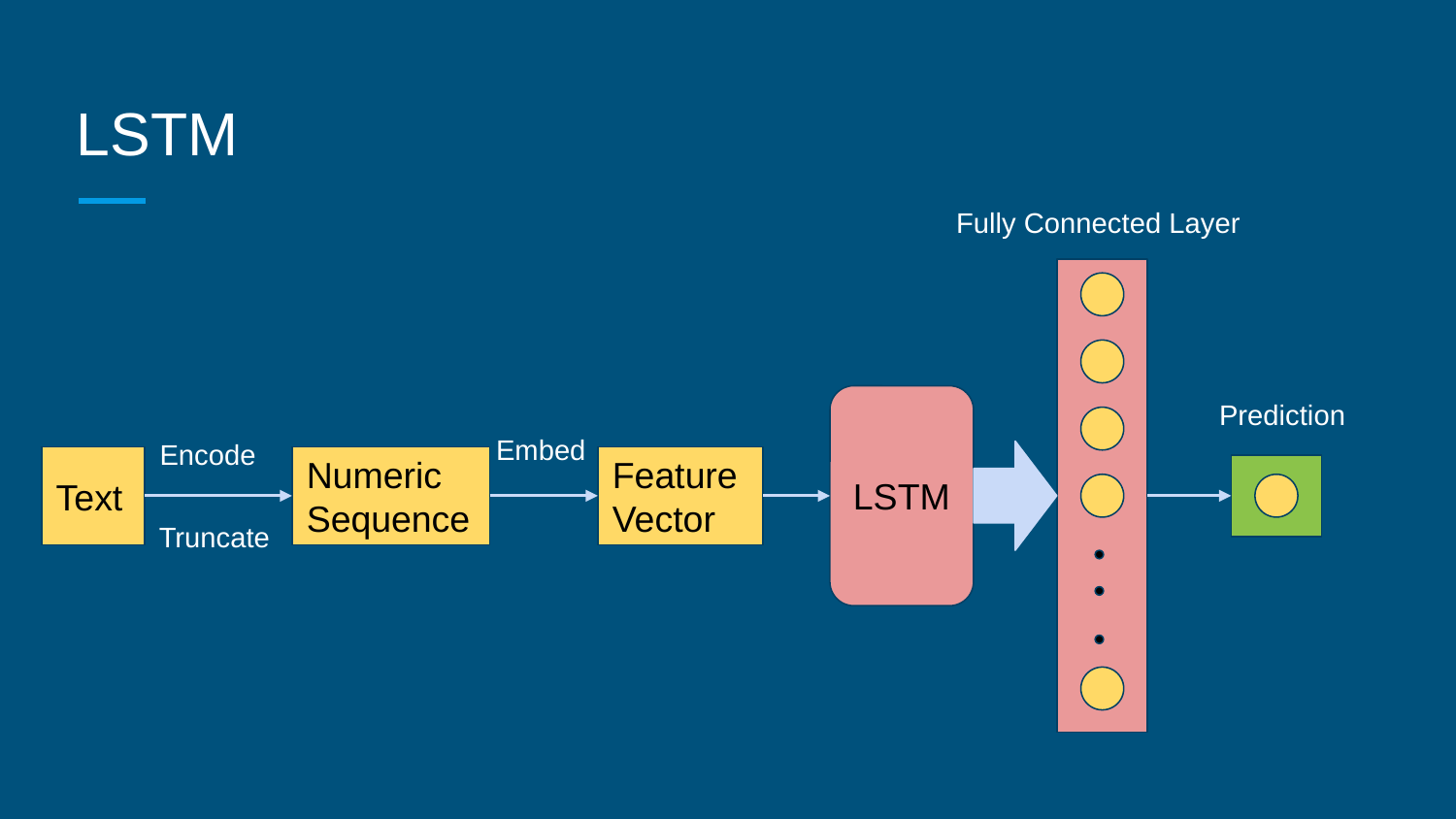

# LSTM
Fully Connected Layer

Prediction
LSTM

Embed
Encode

Text
Numeric Sequence
Feature Vector

Truncate